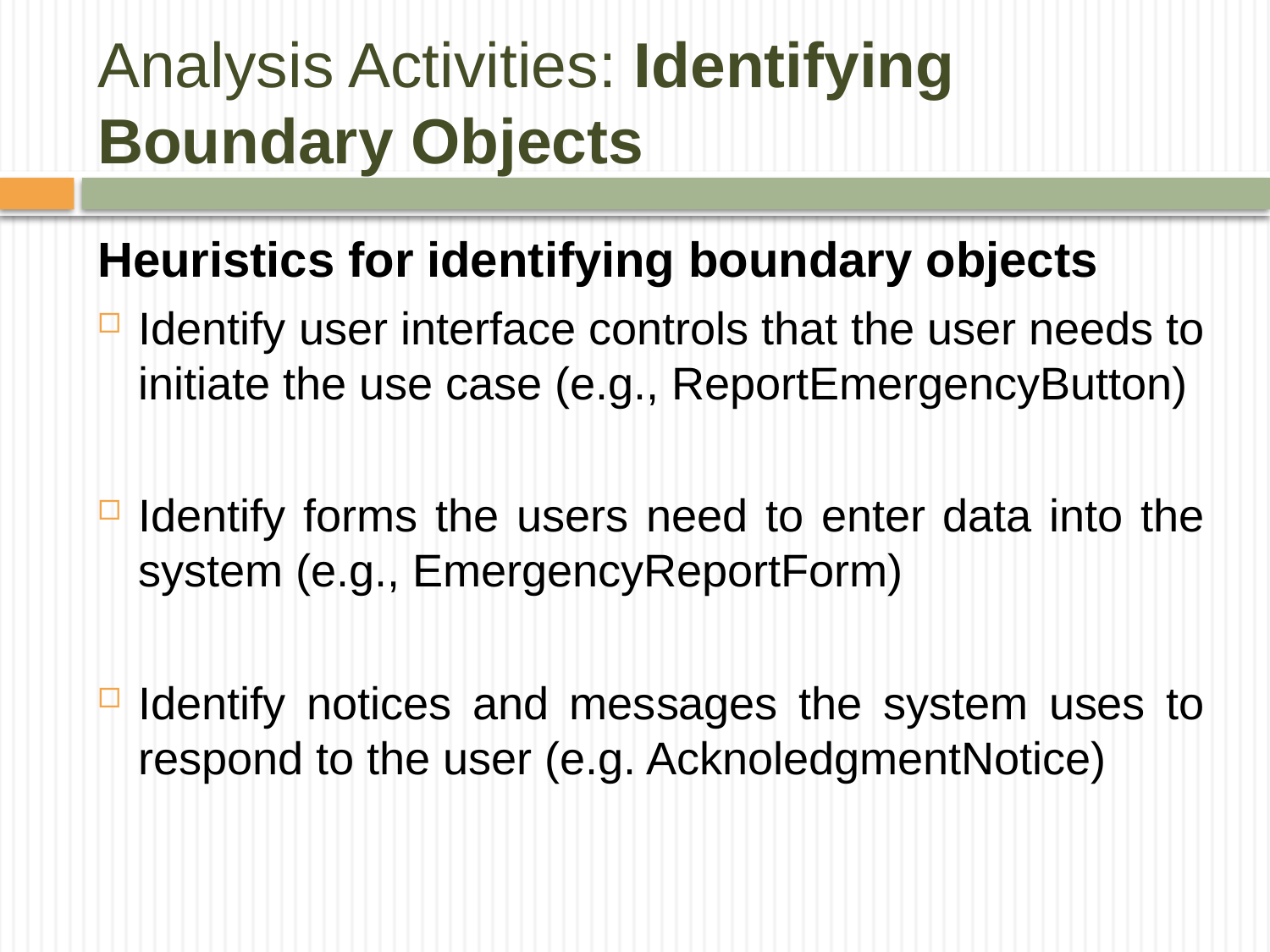

# Analysis Activities: Identifying Boundary Objects
Heuristics for identifying boundary objects
Identify user interface controls that the user needs to initiate the use case (e.g., ReportEmergencyButton)

Identify forms the users need to enter data into the system (e.g., EmergencyReportForm)

Identify notices and messages the system uses to respond to the user (e.g. AcknoledgmentNotice)